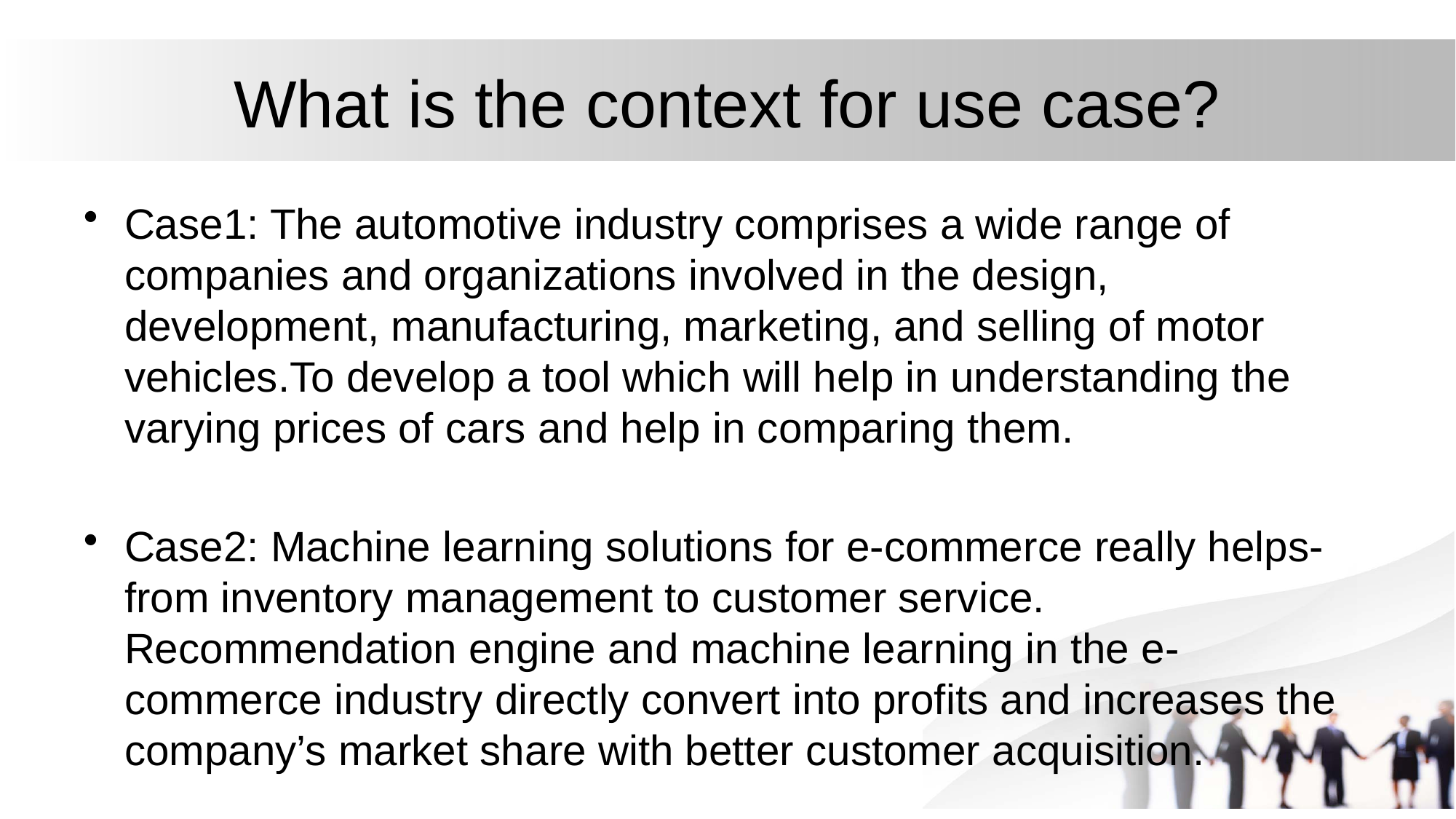

# What is the context for use case?
Case1: The automotive industry comprises a wide range of companies and organizations involved in the design, development, manufacturing, marketing, and selling of motor vehicles.To develop a tool which will help in understanding the varying prices of cars and help in comparing them.

Case2: Machine learning solutions for e-commerce really helps-from inventory management to customer service. Recommendation engine and machine learning in the e-commerce industry directly convert into profits and increases the company’s market share with better customer acquisition.